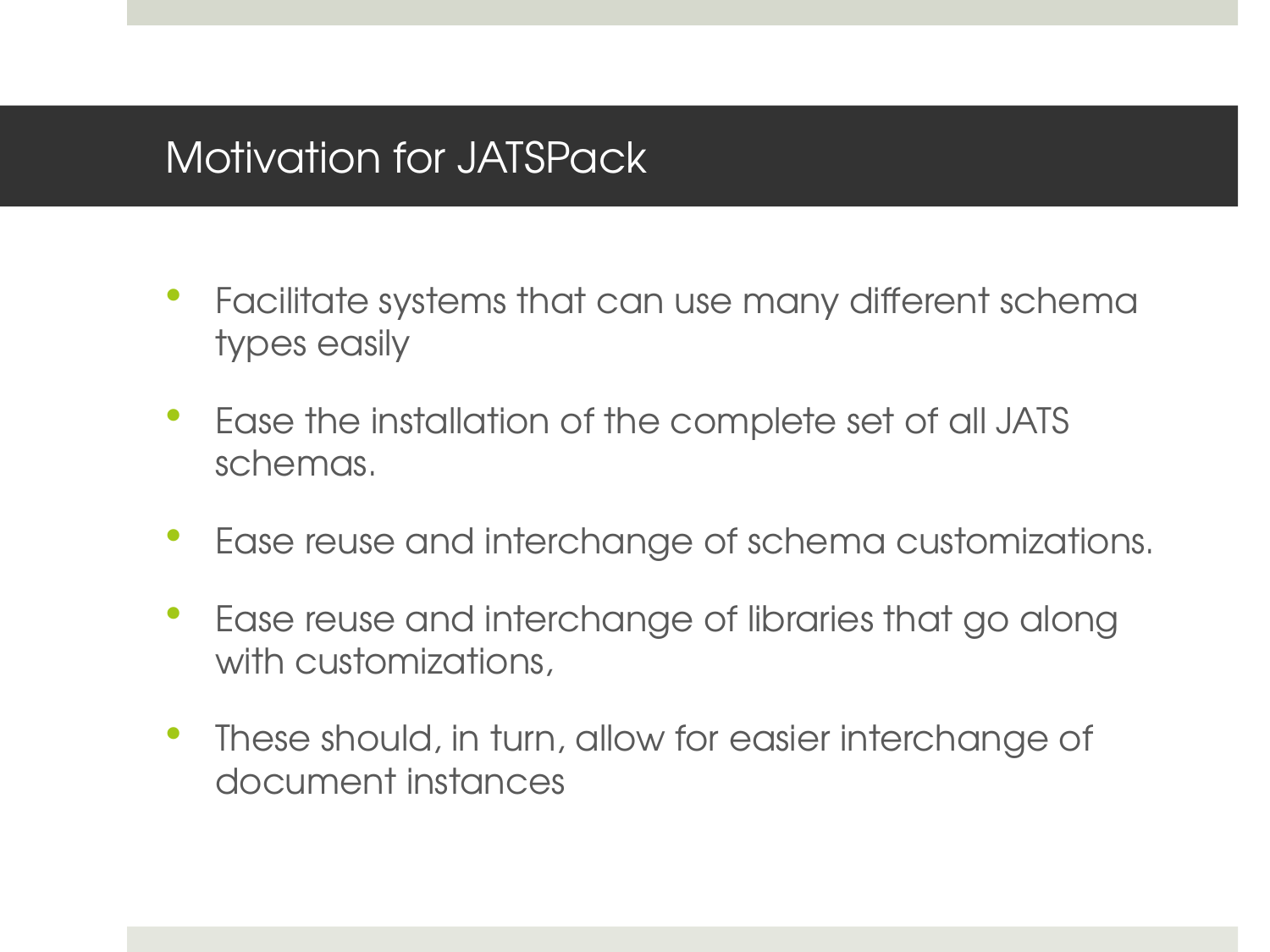

# Motivation for JATSPack
Facilitate systems that can use many different schema types easily
Ease the installation of the complete set of all JATS schemas.
Ease reuse and interchange of schema customizations.
Ease reuse and interchange of libraries that go along with customizations,
These should, in turn, allow for easier interchange of document instances